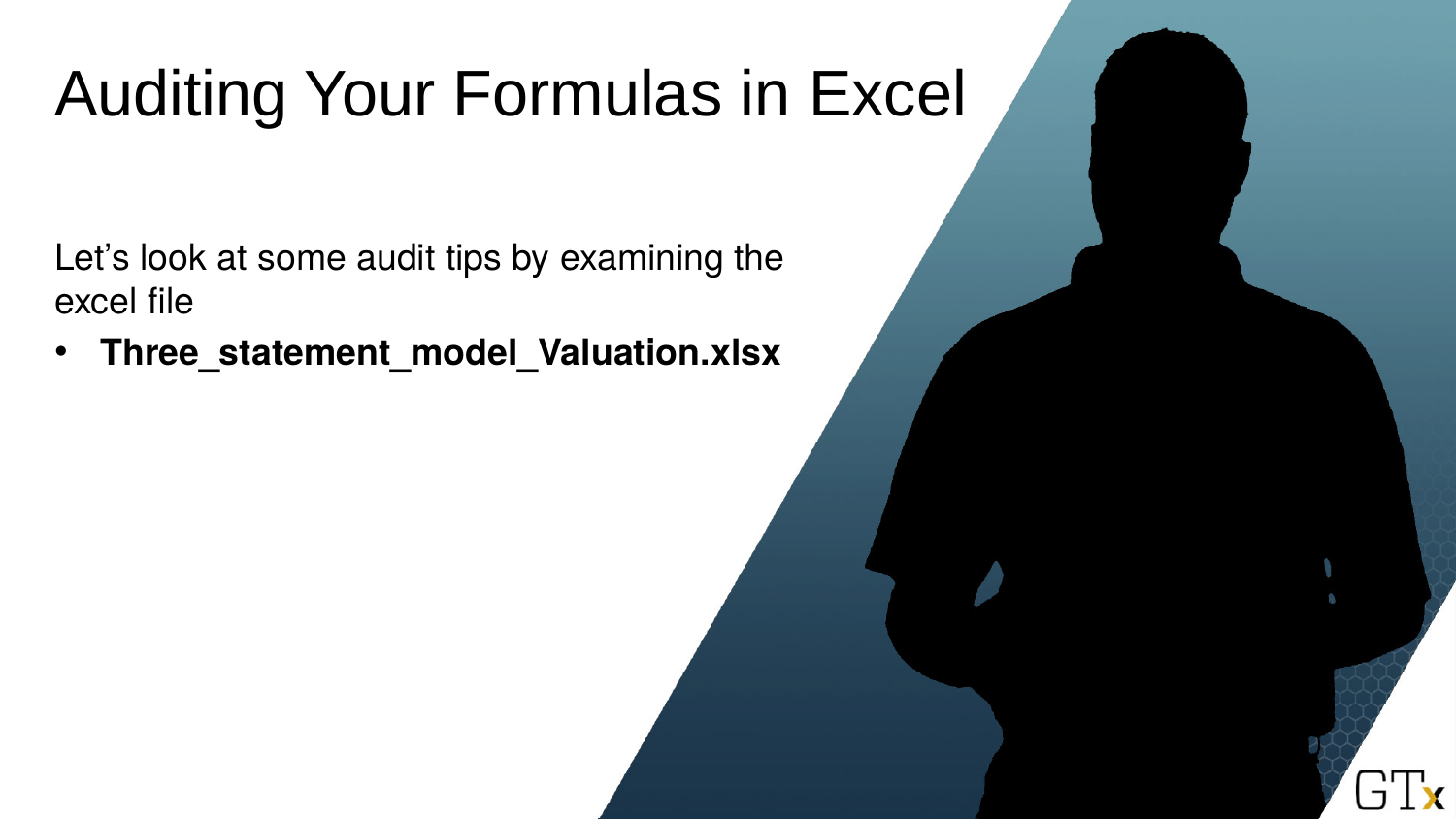

# Auditing Your Formulas in Excel
Let’s look at some audit tips by examining the excel file
Three_statement_model_Valuation.xlsx